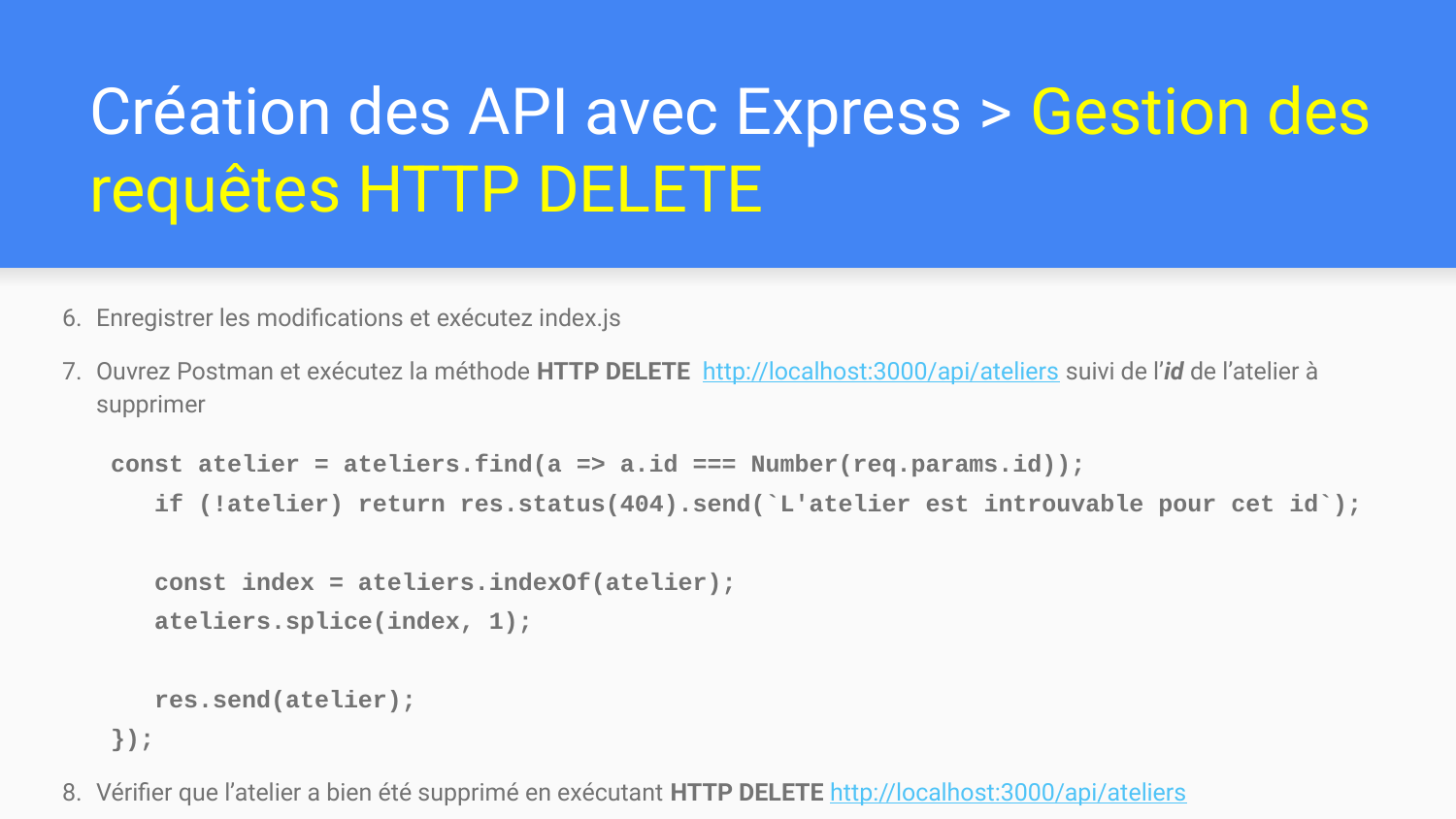

# Création des API avec Express > Gestion des requêtes HTTP DELETE
Enregistrer les modifications et exécutez index.js
Ouvrez Postman et exécutez la méthode HTTP DELETE  http://localhost:3000/api/ateliers suivi de l’id de l’atelier à supprimer
const atelier = ateliers.find(a => a.id === Number(req.params.id));
   if (!atelier) return res.status(404).send(`L'atelier est introuvable pour cet id`);

   const index = ateliers.indexOf(atelier);
   ateliers.splice(index, 1);

   res.send(atelier);
});
Vérifier que l’atelier a bien été supprimé en exécutant HTTP DELETE http://localhost:3000/api/ateliers